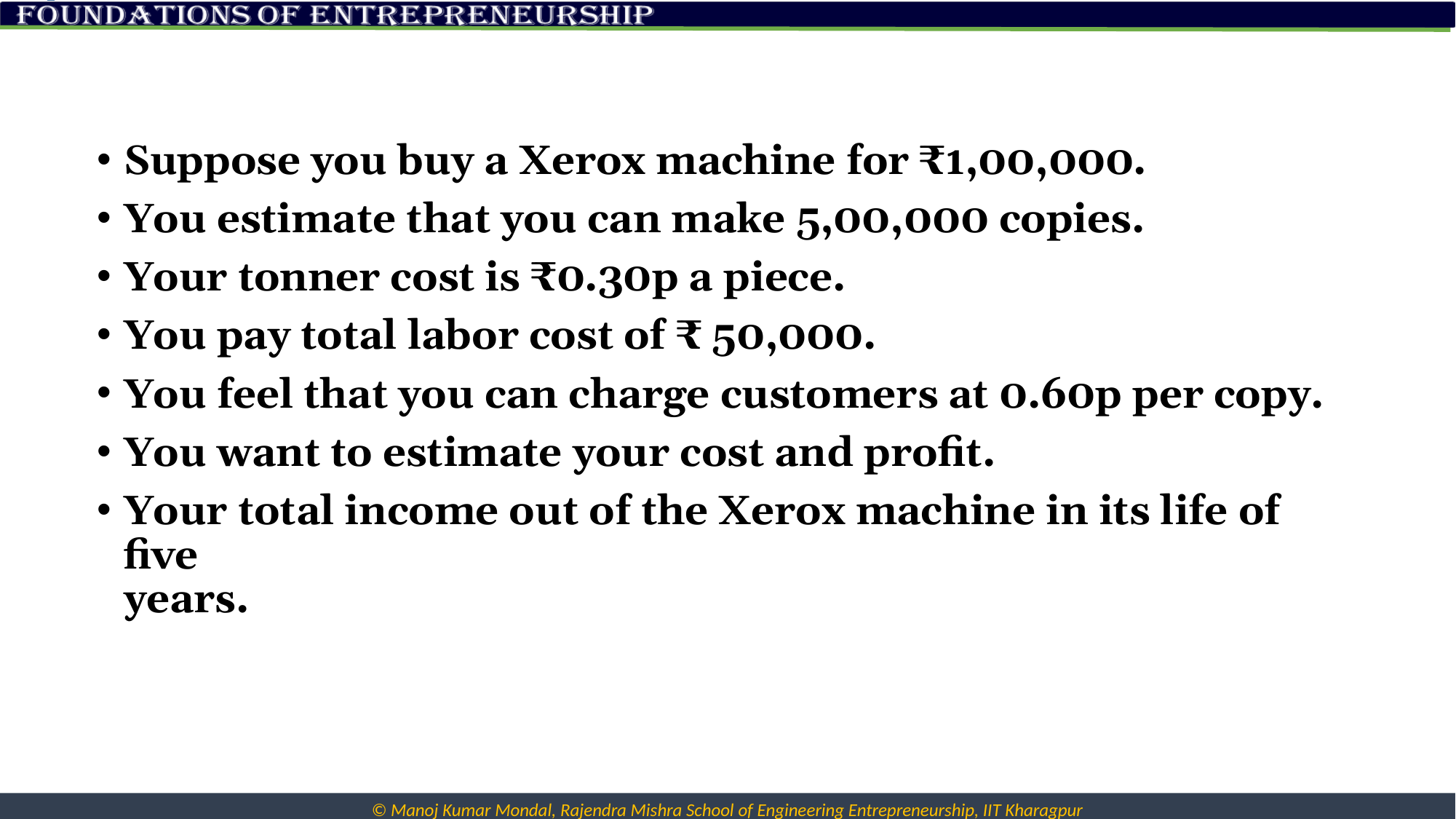

Suppose you buy a Xerox machine for ₹1,00,000.
You estimate that you can make 5,00,000 copies.
Your tonner cost is ₹0.30p a piece.
You pay total labor cost of ₹ 50,000.
You feel that you can charge customers at 0.60p per copy.
You want to estimate your cost and profit.
Your total income out of the Xerox machine in its life of five
years.